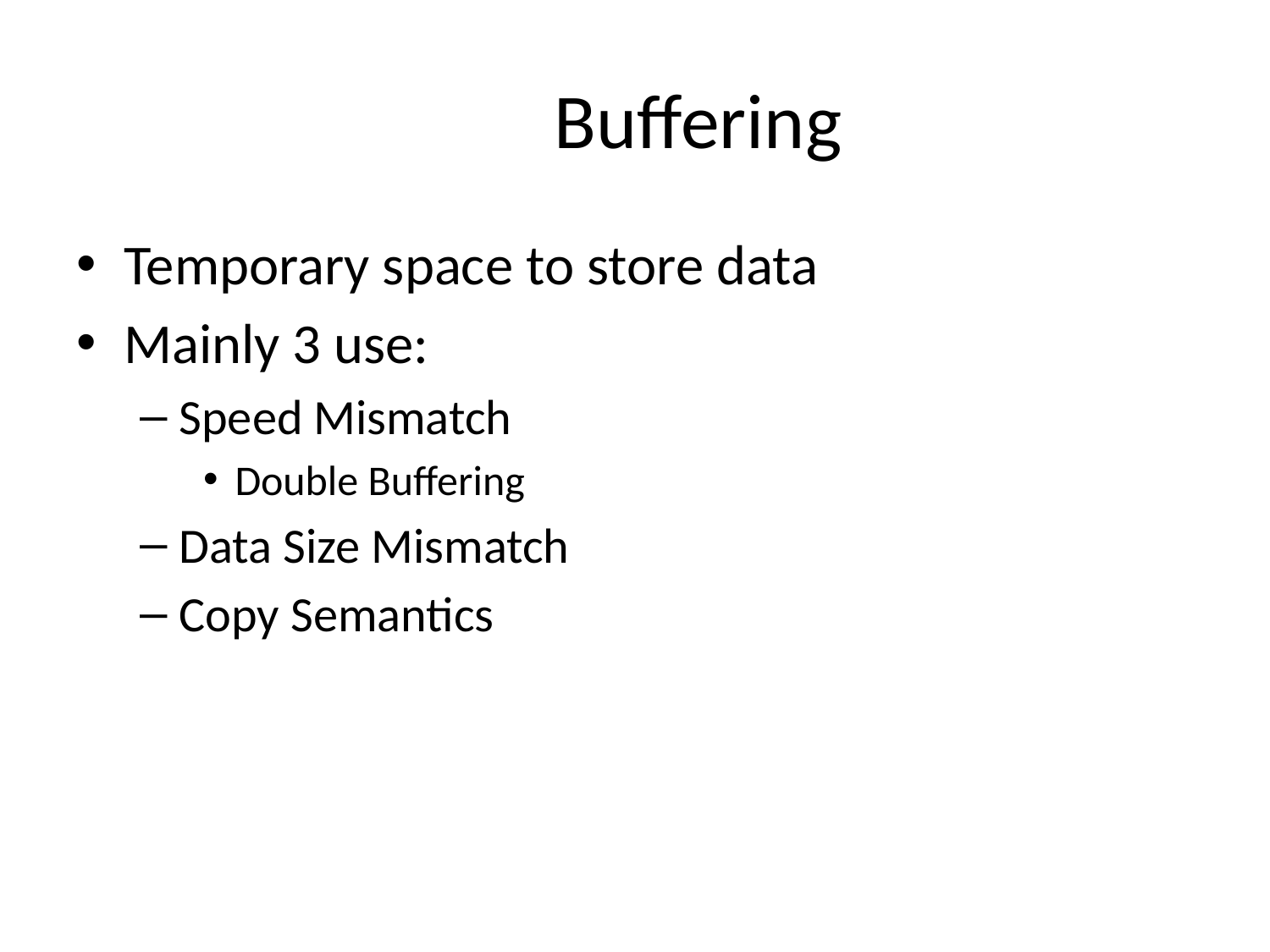

# Buffering
Temporary space to store data
Mainly 3 use:
Speed Mismatch
Double Buffering
Data Size Mismatch
Copy Semantics